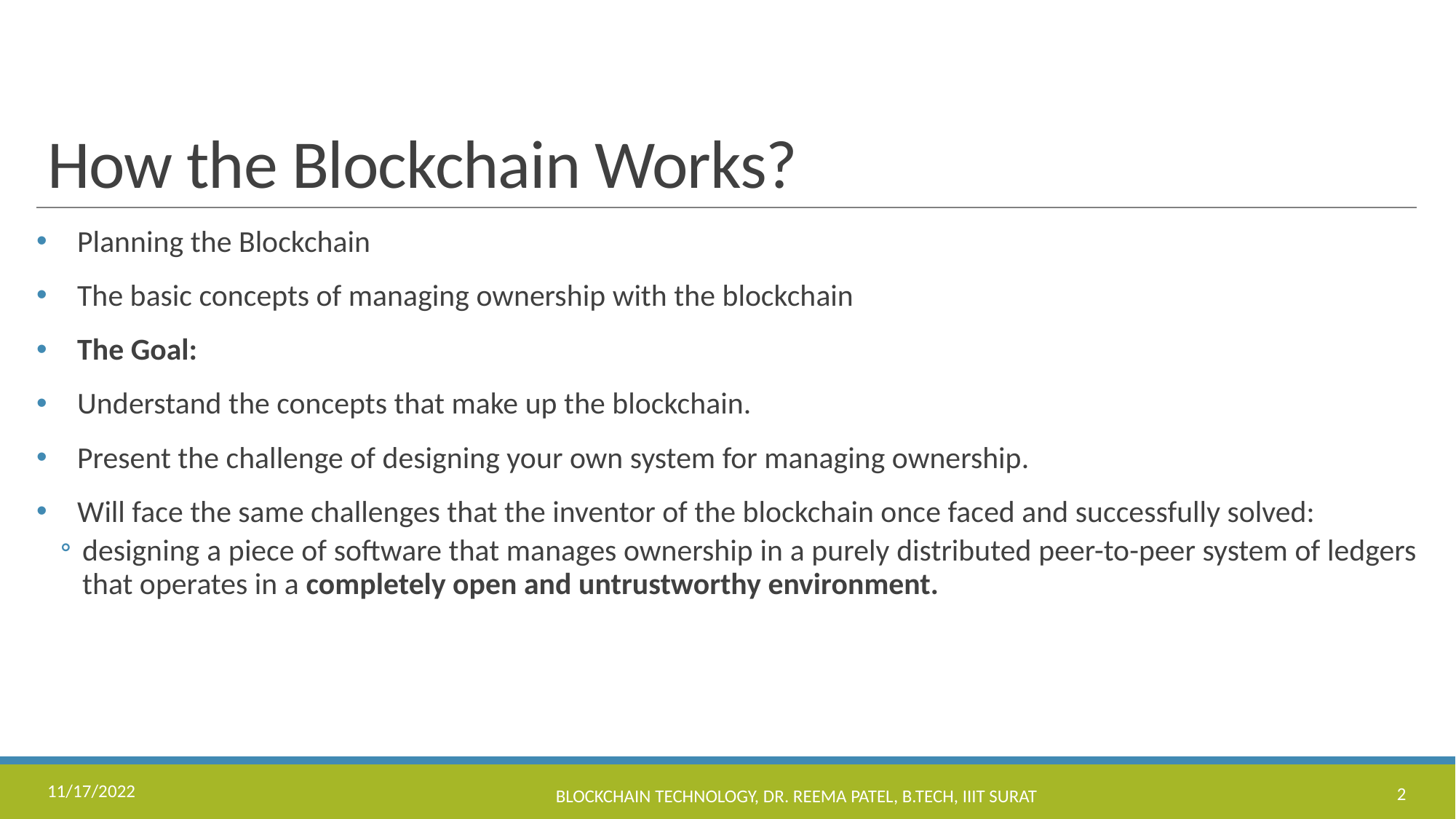

# How the Blockchain Works?
Planning the Blockchain
The basic concepts of managing ownership with the blockchain
The Goal:
Understand the concepts that make up the blockchain.
Present the challenge of designing your own system for managing ownership.
Will face the same challenges that the inventor of the blockchain once faced and successfully solved:
designing a piece of software that manages ownership in a purely distributed peer-to-peer system of ledgers that operates in a completely open and untrustworthy environment.
11/17/2022
Blockchain Technology, Dr. Reema Patel, B.Tech, IIIT Surat
2